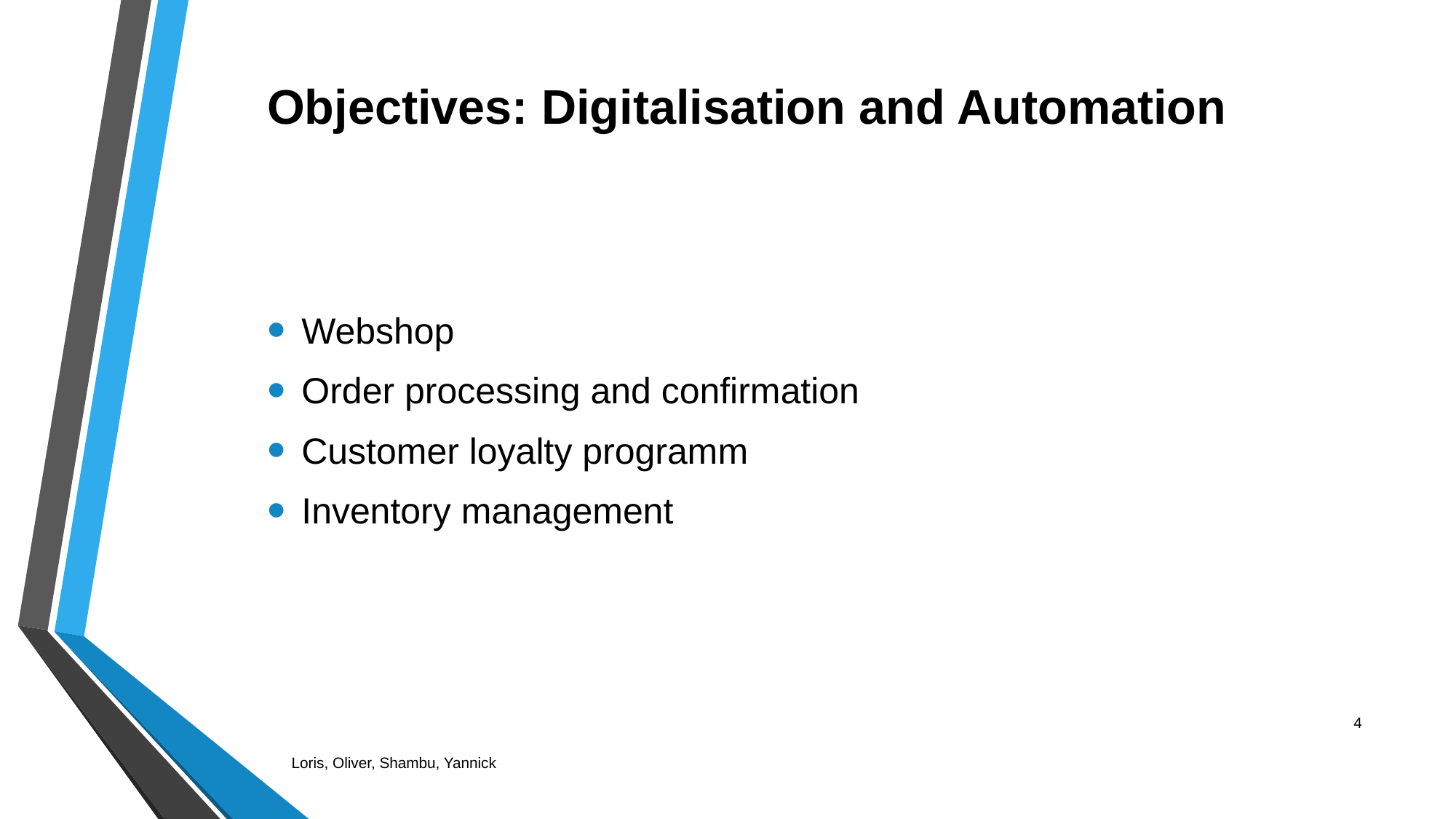

Objectives: Digitalisation and Automation
Webshop
Order processing and confirmation
Customer loyalty programm
Inventory management
4
Loris, Oliver, Shambu, Yannick